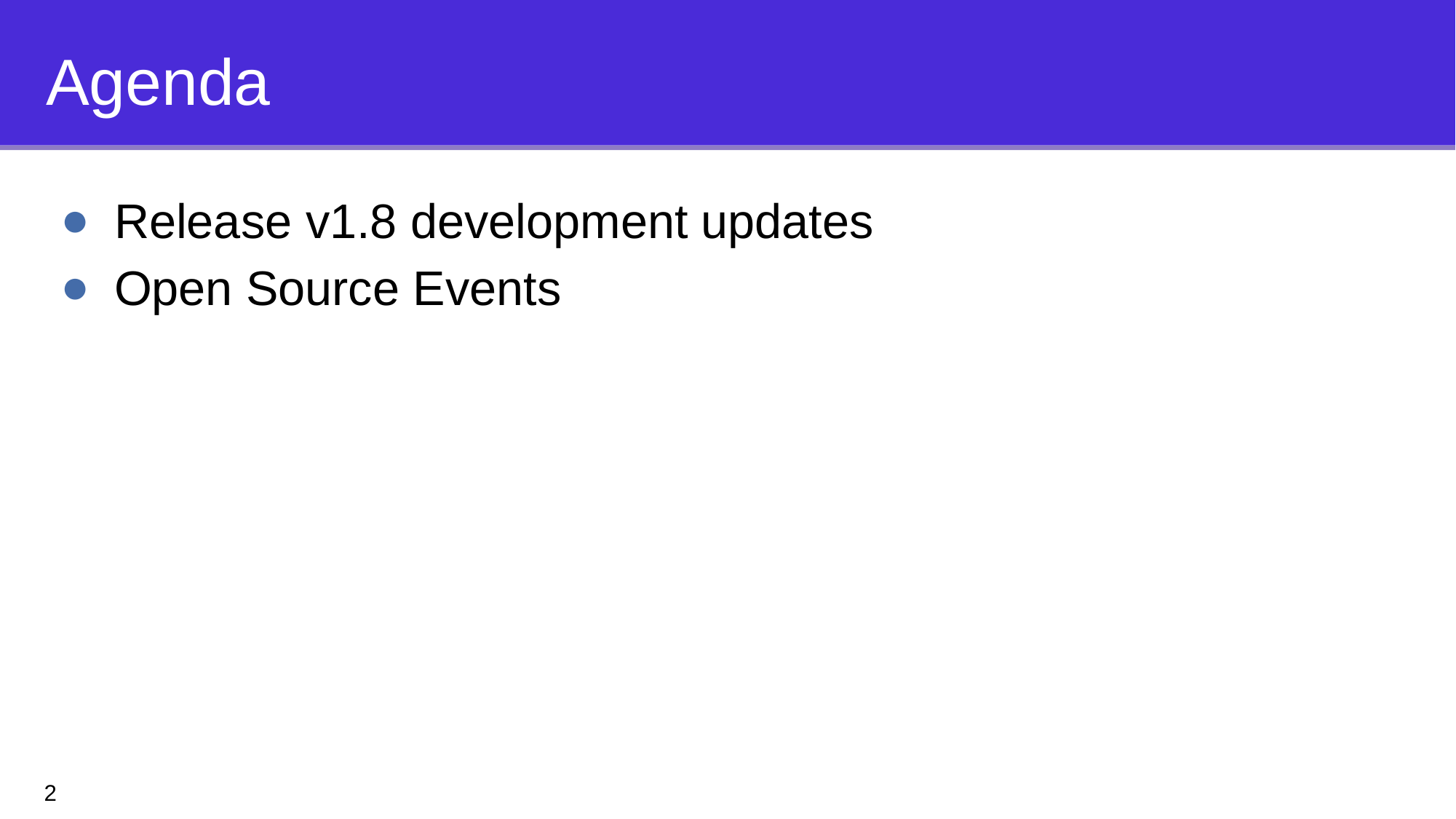

# Agenda
Release v1.8 development updates
Open Source Events

2